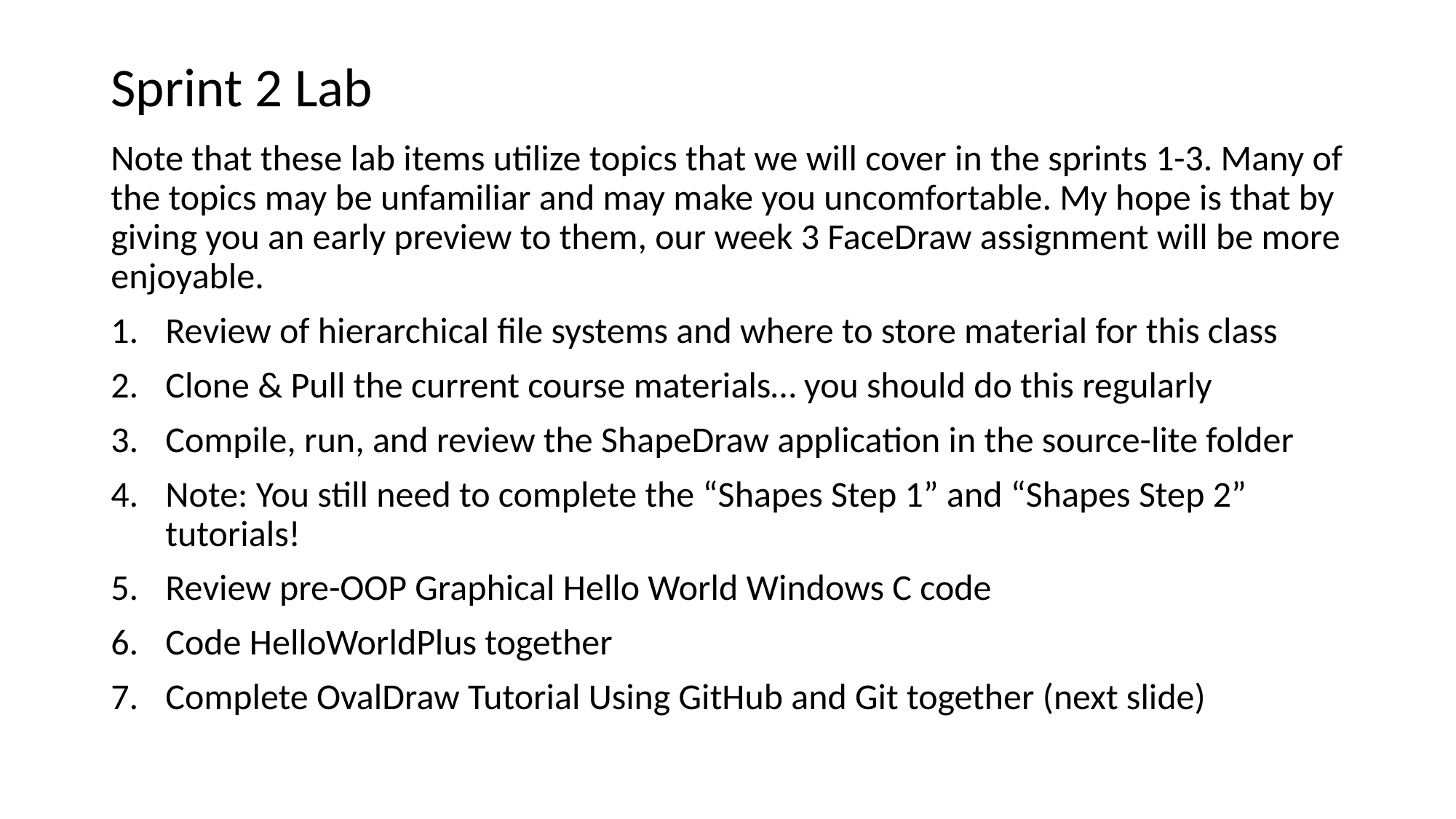

# Sprint 2 Lab
Note that these lab items utilize topics that we will cover in the sprints 1-3. Many of the topics may be unfamiliar and may make you uncomfortable. My hope is that by giving you an early preview to them, our week 3 FaceDraw assignment will be more enjoyable.
Review of hierarchical file systems and where to store material for this class
Clone & Pull the current course materials… you should do this regularly
Compile, run, and review the ShapeDraw application in the source-lite folder
Note: You still need to complete the “Shapes Step 1” and “Shapes Step 2” tutorials!
Review pre-OOP Graphical Hello World Windows C code
Code HelloWorldPlus together
Complete OvalDraw Tutorial Using GitHub and Git together (next slide)